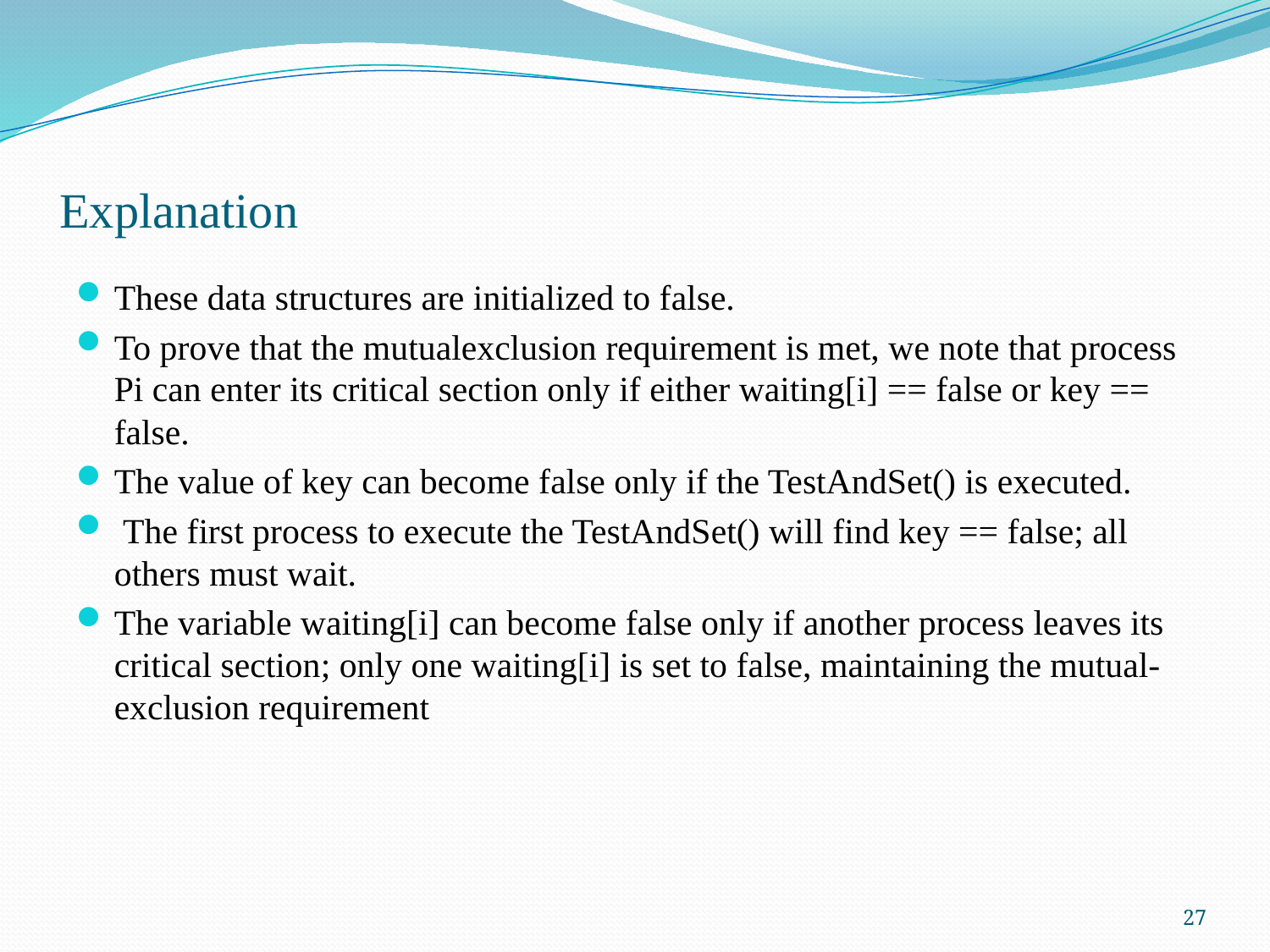

# Explanation
These data structures are initialized to false.
To prove that the mutualexclusion requirement is met, we note that process Pi can enter its critical section only if either waiting[i] == false or key == false.
The value of key can become false only if the TestAndSet() is executed.
 The first process to execute the TestAndSet() will find key == false; all others must wait.
The variable waiting[i] can become false only if another process leaves its critical section; only one waiting[i] is set to false, maintaining the mutual-exclusion requirement
27